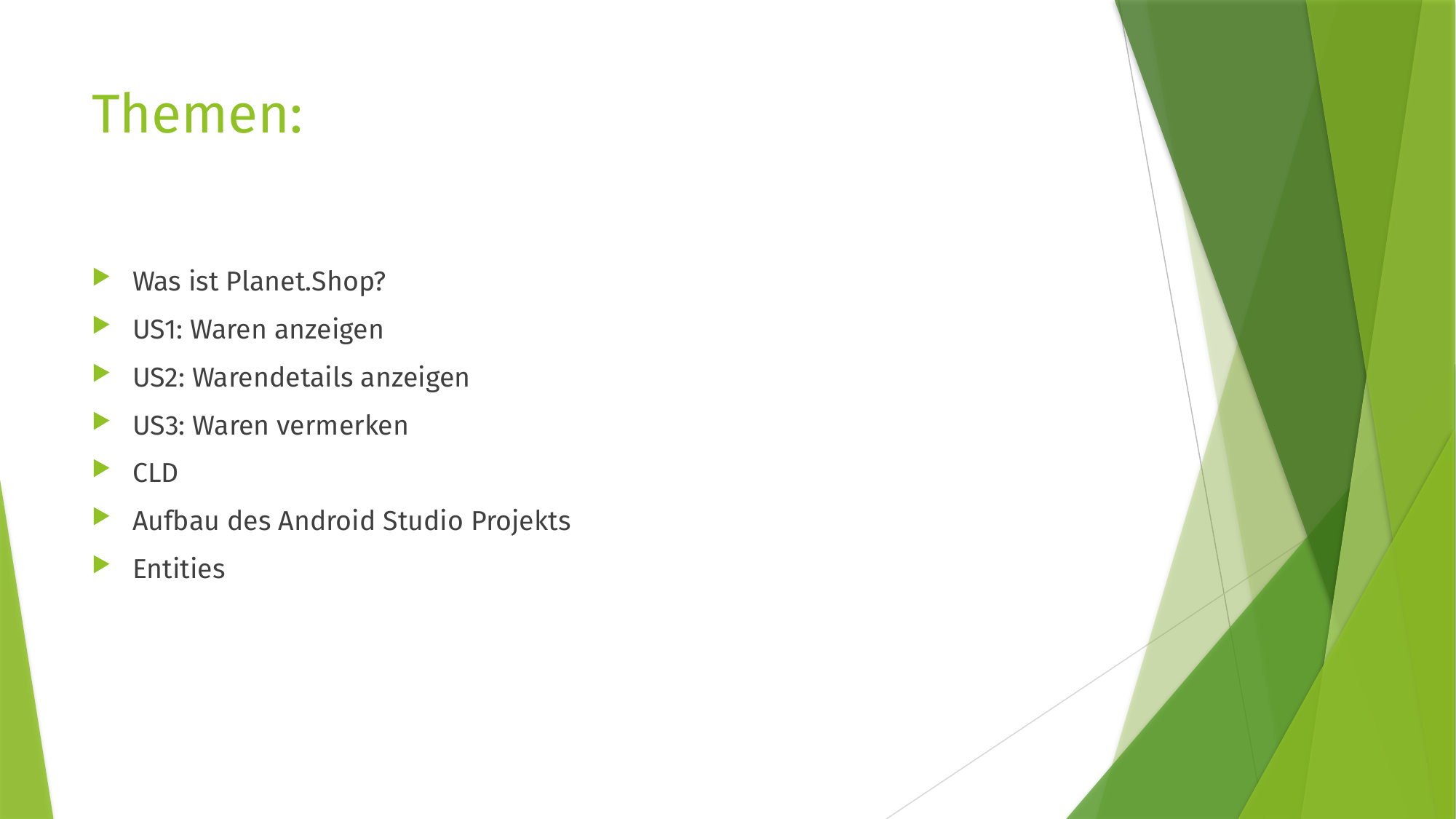

# Themen:
Was ist Planet.Shop?
US1: Waren anzeigen
US2: Warendetails anzeigen
US3: Waren vermerken
CLD
Aufbau des Android Studio Projekts
Entities